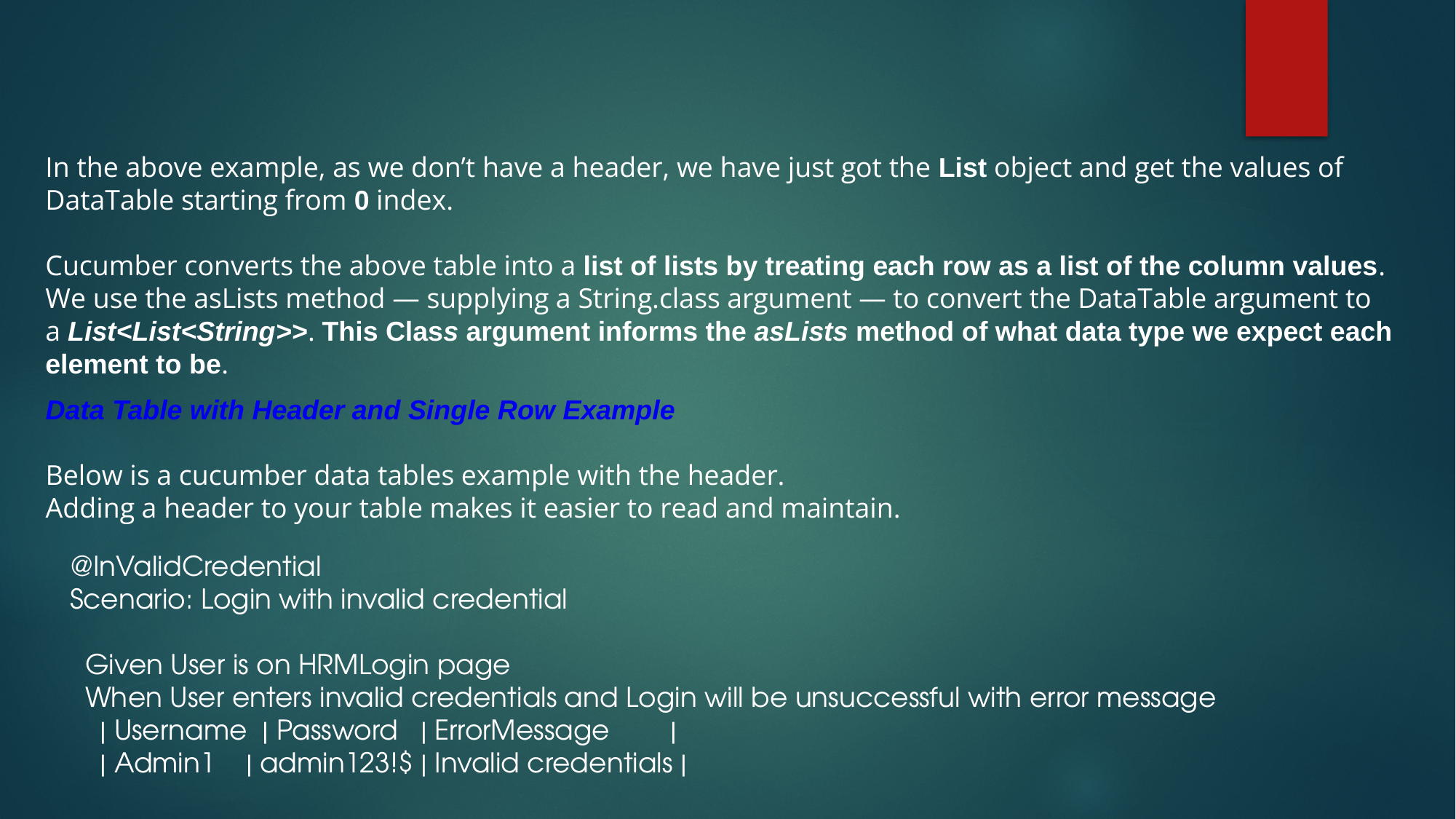

In the above example, as we don’t have a header, we have just got the List object and get the values of DataTable starting from 0 index.

Cucumber converts the above table into a list of lists by treating each row as a list of the column values. We use the asLists method — supplying a String.class argument — to convert the DataTable argument to a List<List<String>>. This Class argument informs the asLists method of what data type we expect each element to be.
Data Table with Header and Single Row Example

Below is a cucumber data tables example with the header.
Adding a header to your table makes it easier to read and maintain.
@InValidCredential
Scenario: Login with invalid credential

  Given User is on HRMLogin page
  When User enters invalid credentials and Login will be unsuccessful with error message
    | Username  | Password   | ErrorMessage        |
    | Admin1    | admin123!$ | Invalid credentials |